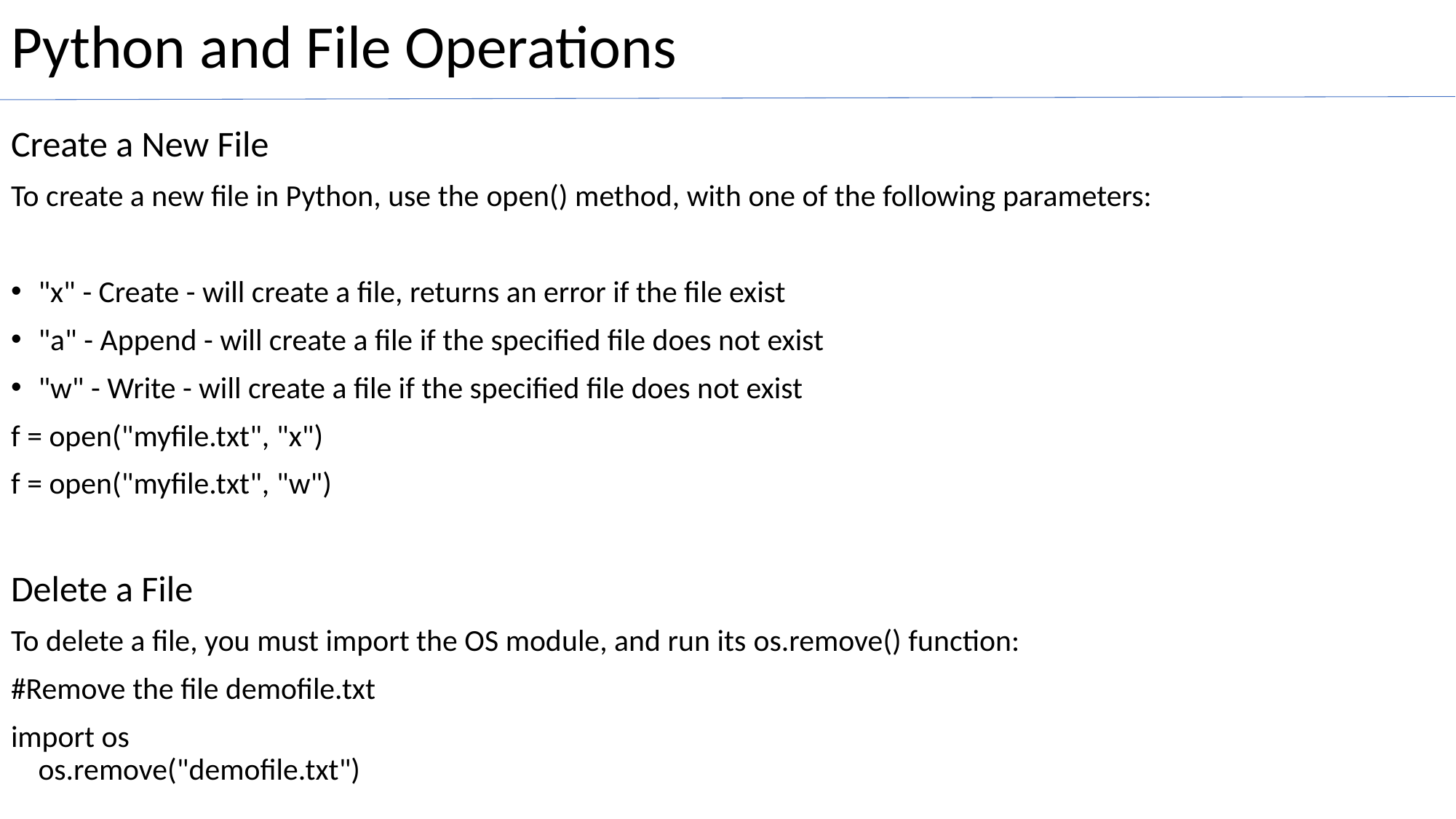

# Python and File Operations
Create a New File
To create a new file in Python, use the open() method, with one of the following parameters:

"x" - Create - will create a file, returns an error if the file exist
"a" - Append - will create a file if the specified file does not exist
"w" - Write - will create a file if the specified file does not exist
f = open("myfile.txt", "x")
f = open("myfile.txt", "w")

Delete a File
To delete a file, you must import the OS module, and run its os.remove() function:
#Remove the file demofile.txt
import os
os.remove("demofile.txt")